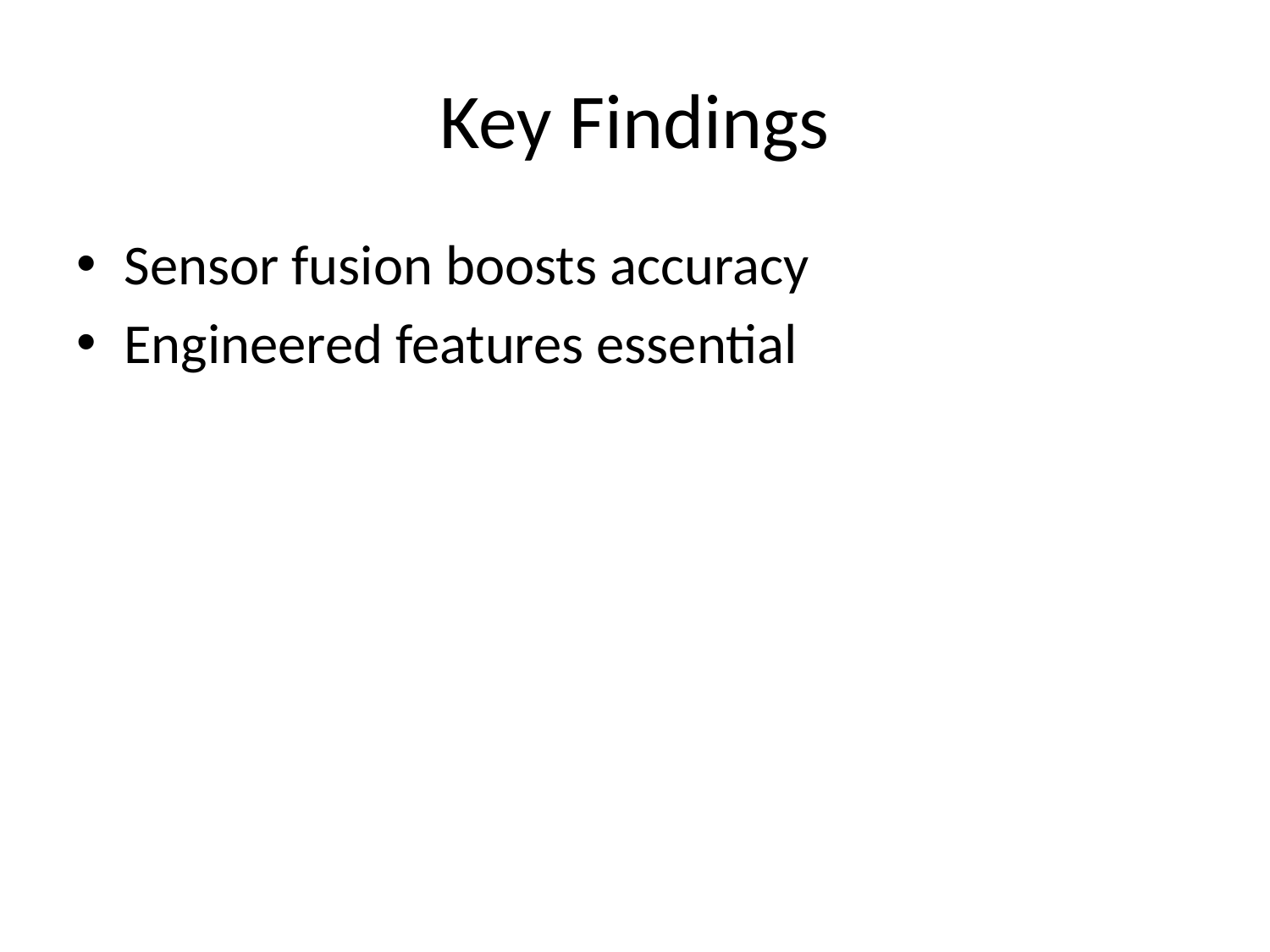

# Key Findings
Sensor fusion boosts accuracy
Engineered features essential